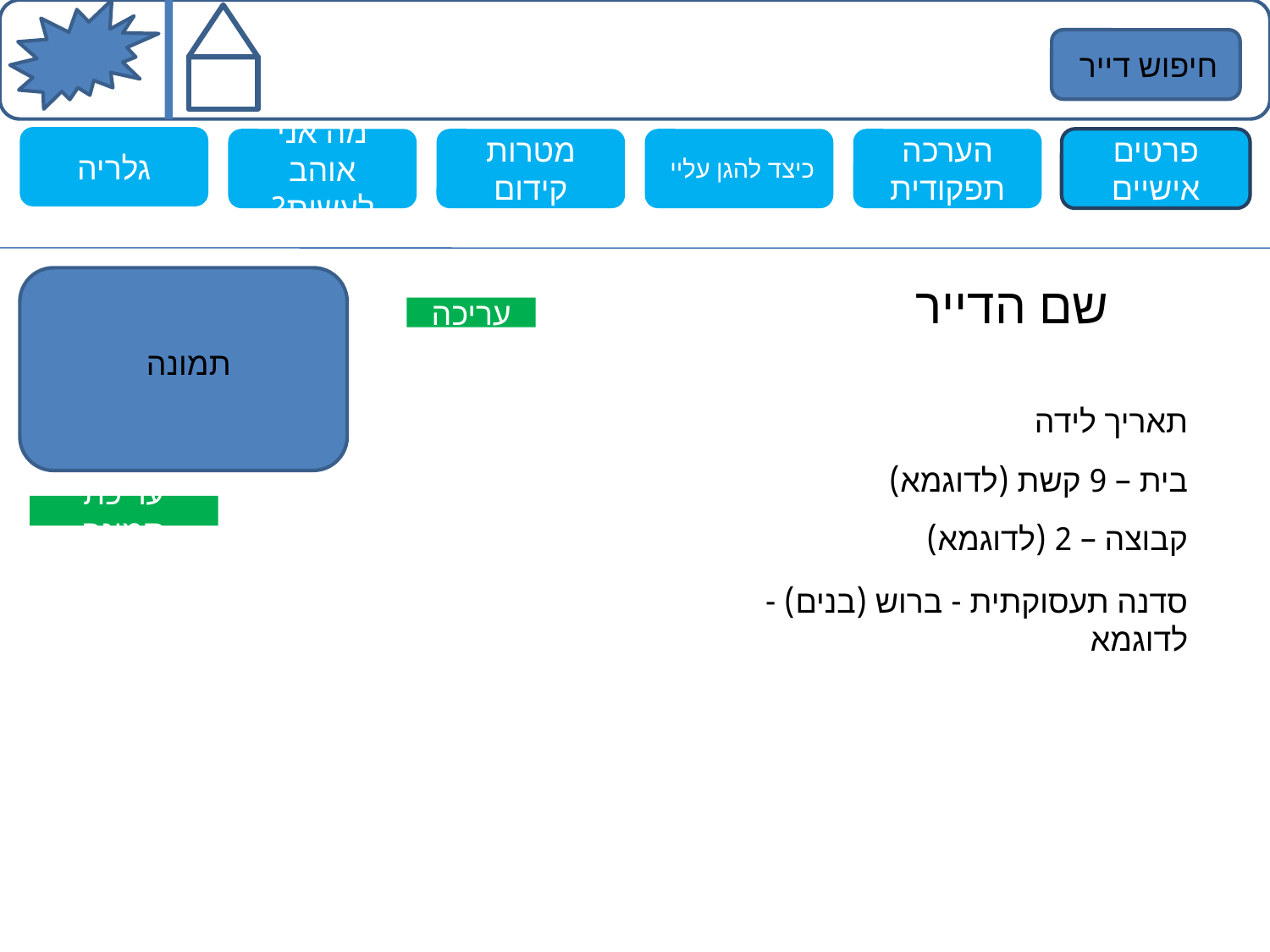

חיפוש דייר
מעון
גלריה
מה אני אוהב לעשות?
מטרות קידום
כיצד להגן עליי
הערכה תפקודית
פרטים אישיים

תמונה
שם הדייר
עריכה
תאריך לידה
בית – 9 קשת (לדוגמא)
עריכת תמונה
קבוצה – 2 (לדוגמא)
סדנה תעסוקתית - ברוש (בנים) -לדוגמא